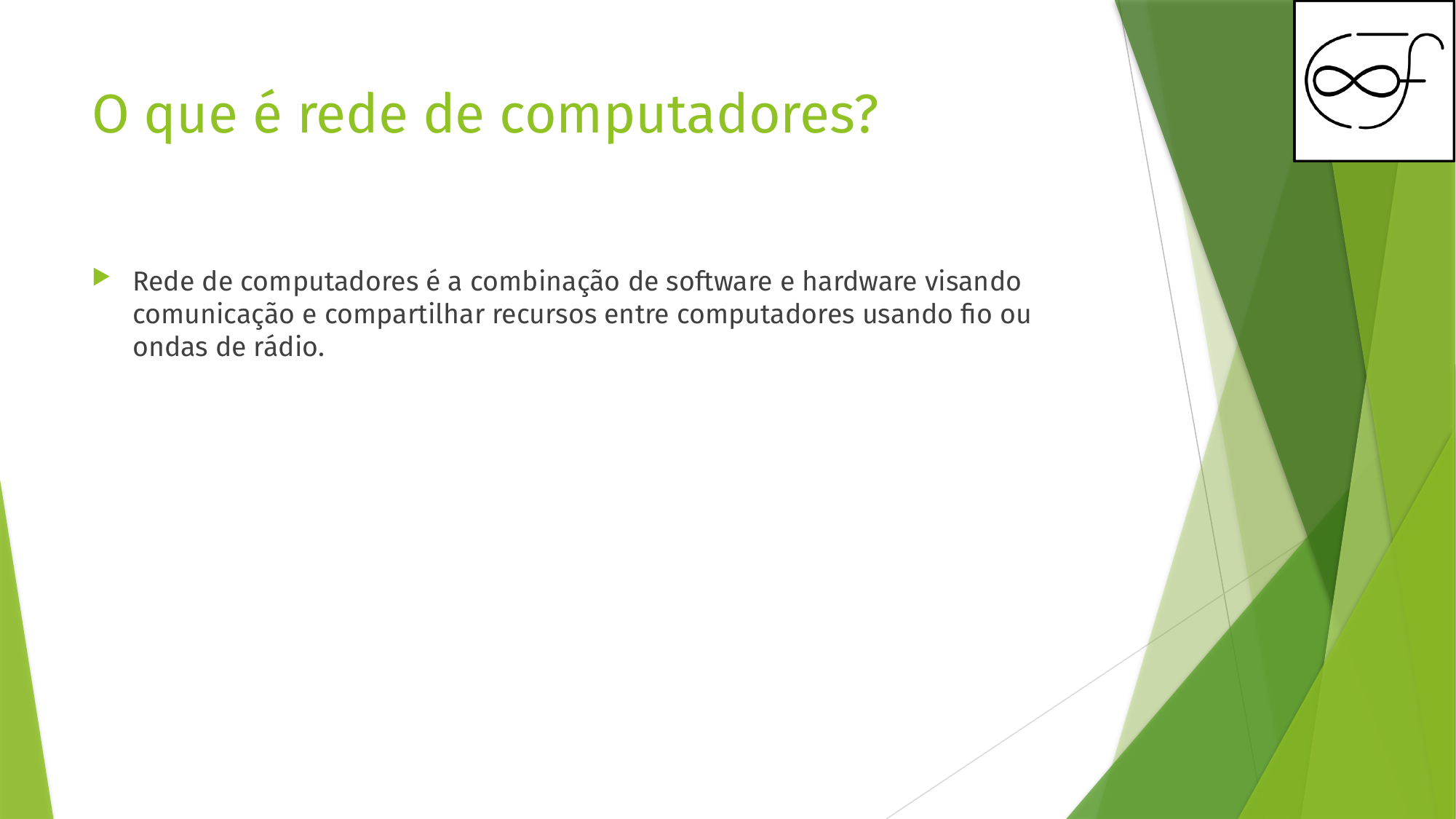

# O que é rede de computadores?
Rede de computadores é a combinação de software e hardware visando comunicação e compartilhar recursos entre computadores usando fio ou ondas de rádio.